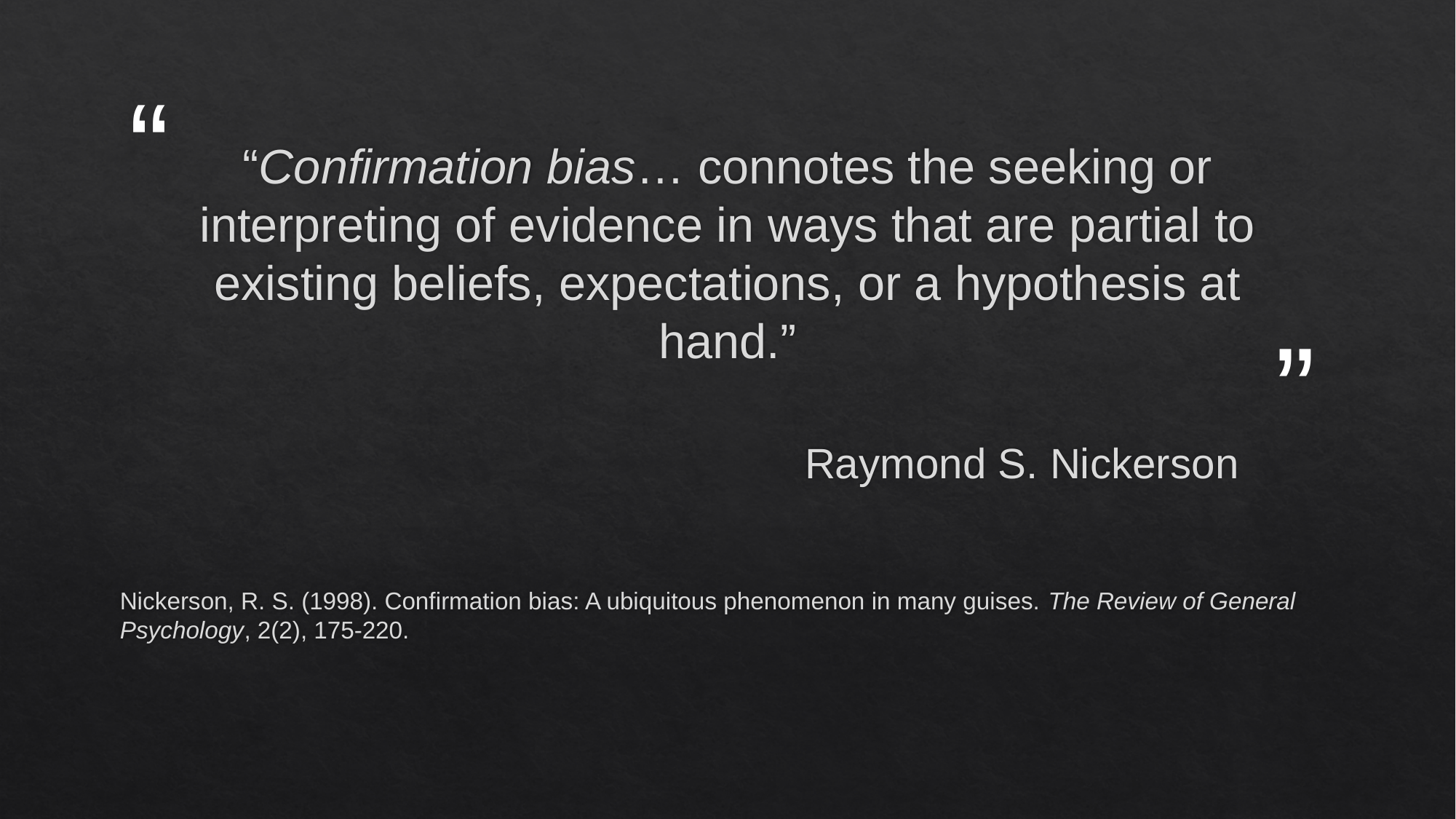

# “Confirmation bias… connotes the seeking or interpreting of evidence in ways that are partial to existing beliefs, expectations, or a hypothesis at hand.”
Raymond S. Nickerson
Nickerson, R. S. (1998). Confirmation bias: A ubiquitous phenomenon in many guises. The Review of General 	Psychology, 2(2), 175-220.